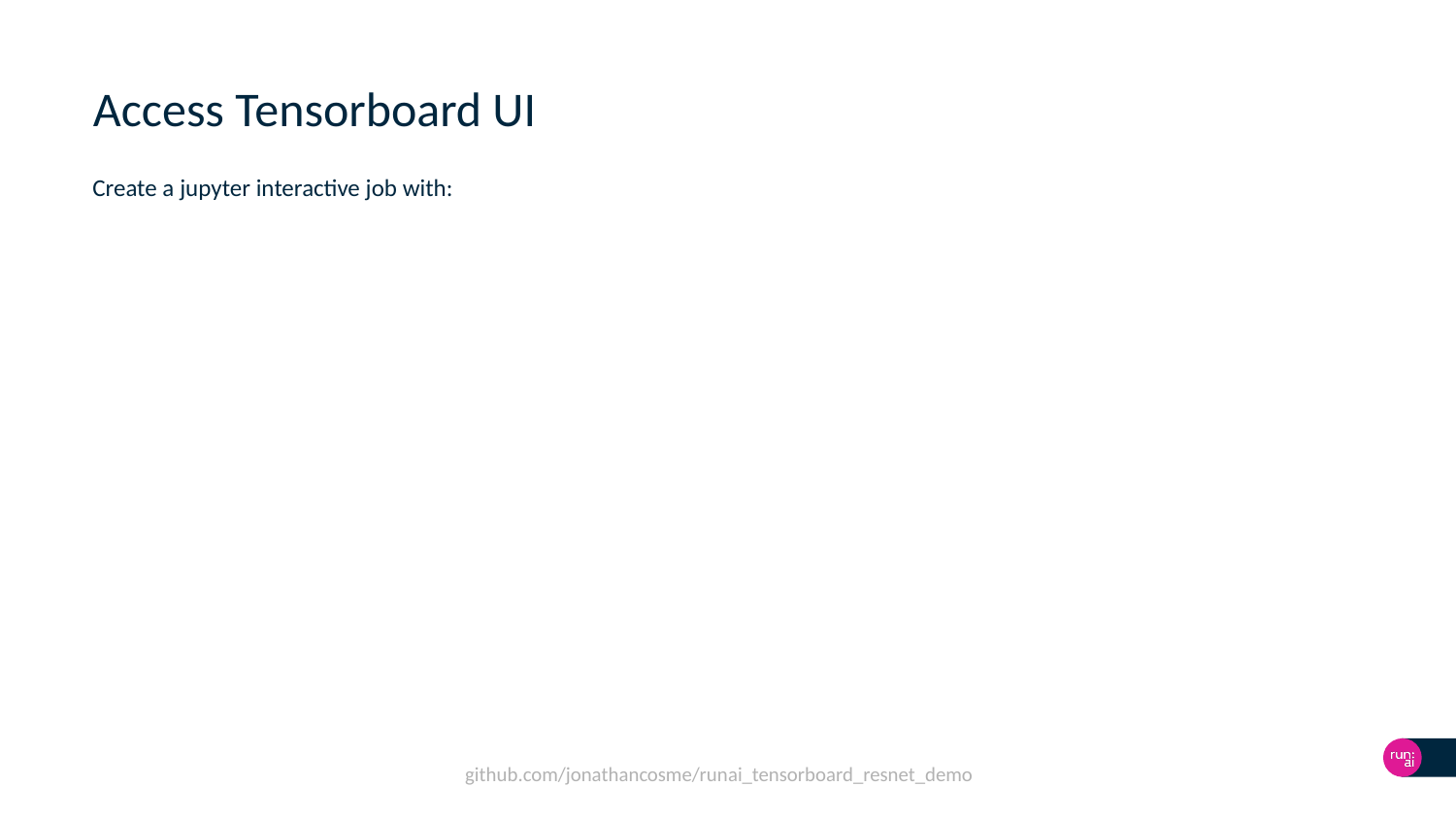

# Access Tensorboard UI
Create a jupyter interactive job with: